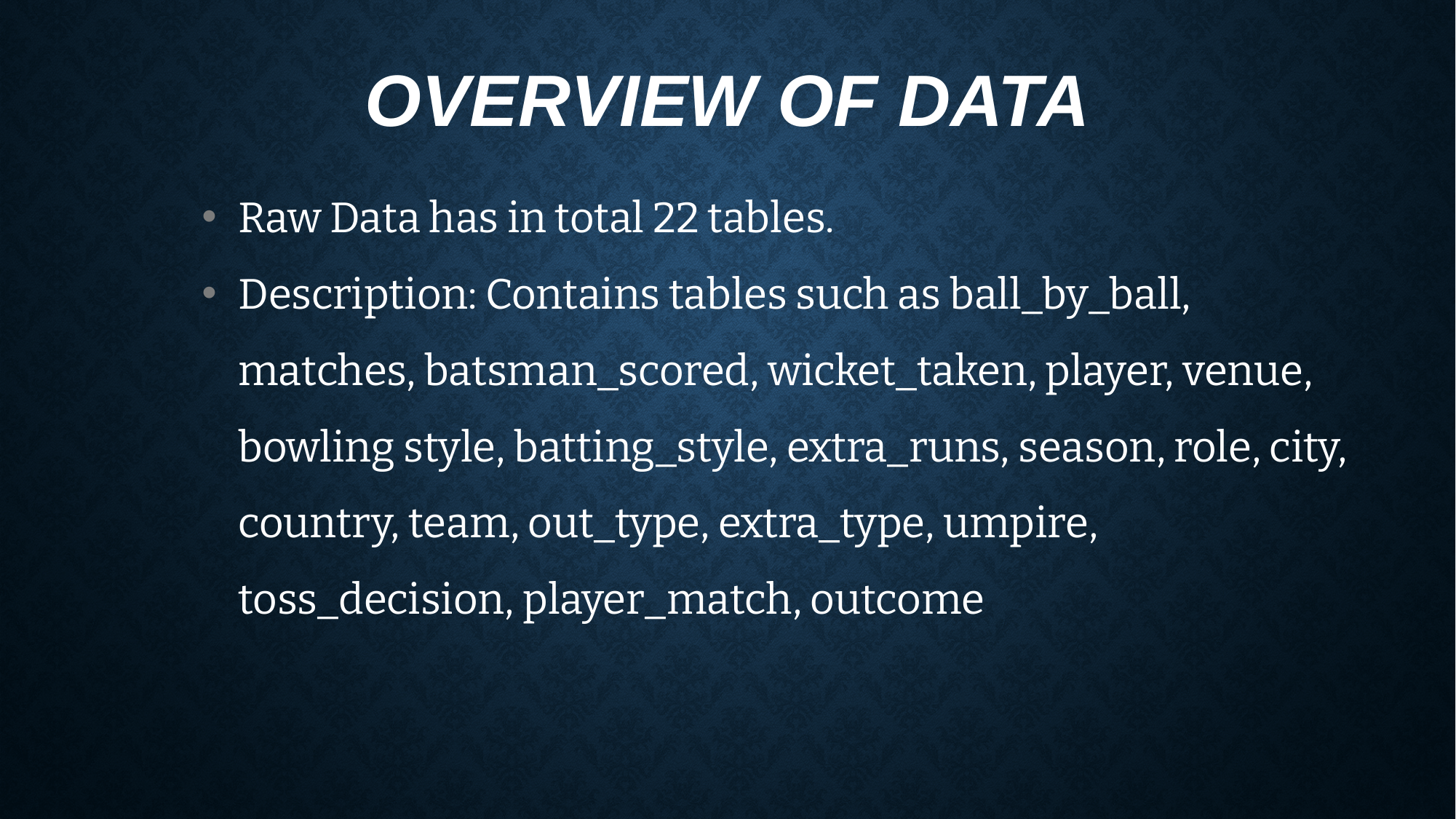

# Overview of Data
Raw Data has in total 22 tables.
Description: Contains tables such as ball_by_ball, matches, batsman_scored, wicket_taken, player, venue, bowling style, batting_style, extra_runs, season, role, city, country, team, out_type, extra_type, umpire, toss_decision, player_match, outcome